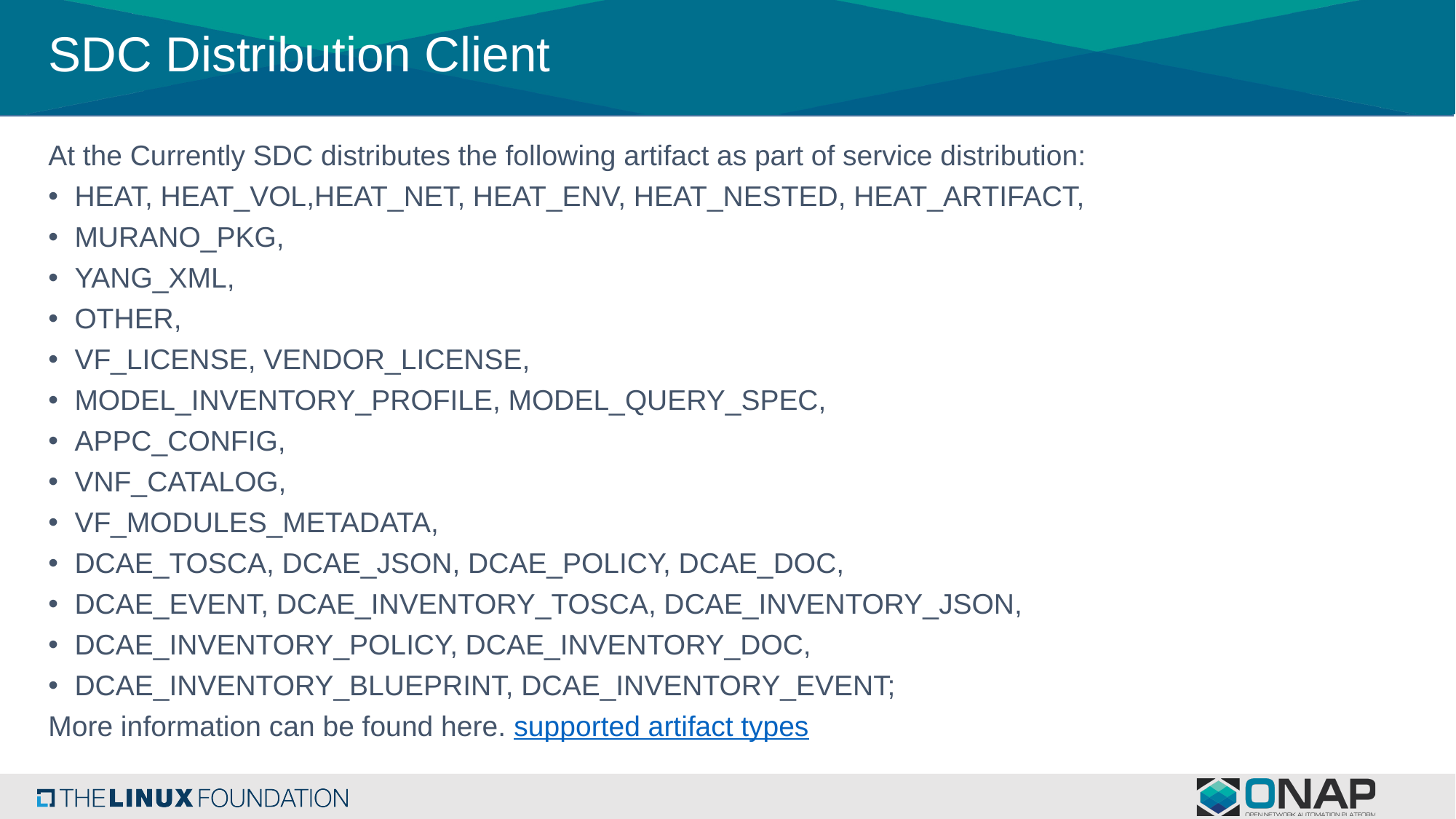

# SDC Distribution Client

At the Currently SDC distributes the following artifact as part of service distribution:
HEAT, HEAT_VOL,HEAT_NET, HEAT_ENV, HEAT_NESTED, HEAT_ARTIFACT,
MURANO_PKG,
YANG_XML,
OTHER,
VF_LICENSE, VENDOR_LICENSE,
MODEL_INVENTORY_PROFILE, MODEL_QUERY_SPEC,
APPC_CONFIG,
VNF_CATALOG,
VF_MODULES_METADATA,
DCAE_TOSCA, DCAE_JSON, DCAE_POLICY, DCAE_DOC,
DCAE_EVENT, DCAE_INVENTORY_TOSCA, DCAE_INVENTORY_JSON,
DCAE_INVENTORY_POLICY, DCAE_INVENTORY_DOC,
DCAE_INVENTORY_BLUEPRINT, DCAE_INVENTORY_EVENT;
More information can be found here. supported artifact types